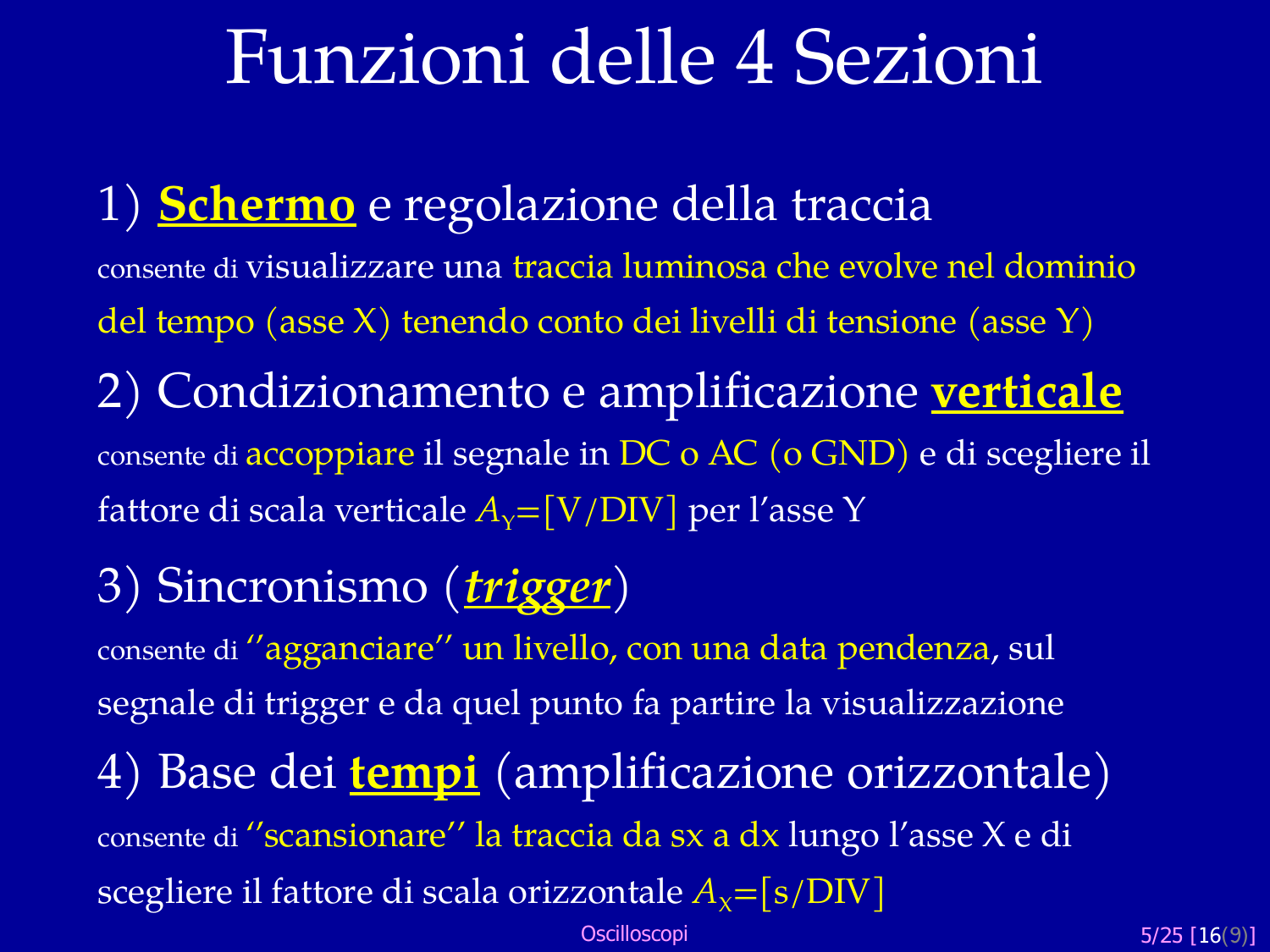

Funzioni delle 4 Sezioni

 Schermo e regolazione della traccia
consente di visualizzare una traccia luminosa che evolve nel dominio del tempo (asse X) tenendo conto dei livelli di tensione (asse Y)
2) Condizionamento e amplificazione verticale
consente di accoppiare il segnale in DC o AC (o GND) e di scegliere il fattore di scala verticale AY=[V/DIV] per l’asse Y
3) Sincronismo (trigger)
consente di ‘’agganciare’’ un livello, con una data pendenza, sul segnale di trigger e da quel punto fa partire la visualizzazione
4) Base dei tempi (amplificazione orizzontale)
consente di ‘’scansionare’’ la traccia da sx a dx lungo l’asse X e di scegliere il fattore di scala orizzontale AX=[s/DIV]
Oscilloscopi
5/25 [16(9)]